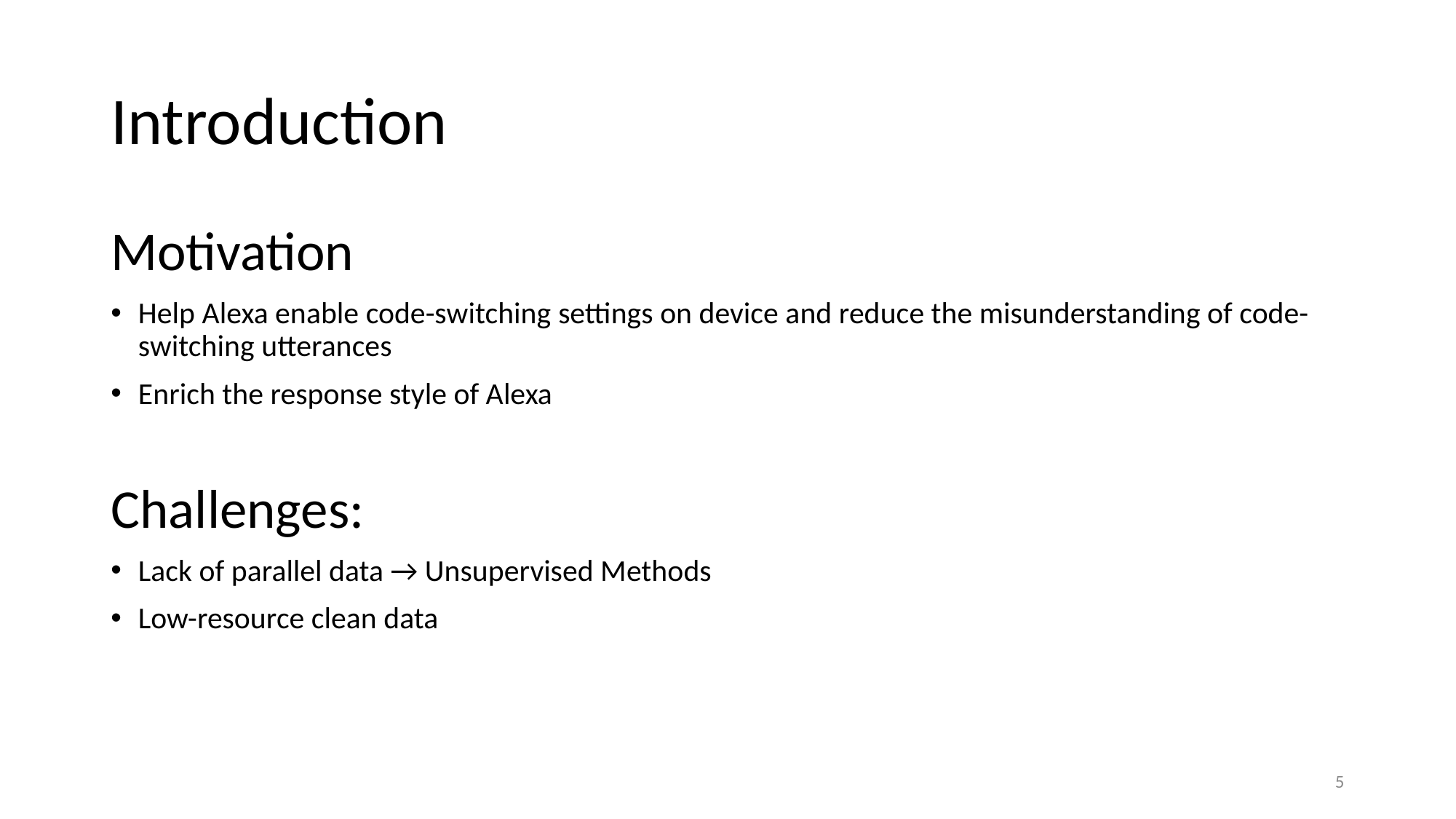

# Introduction
Motivation
Help Alexa enable code-switching settings on device and reduce the misunderstanding of code-switching utterances
Enrich the response style of Alexa

Challenges:
Lack of parallel data → Unsupervised Methods
Low-resource clean data

5